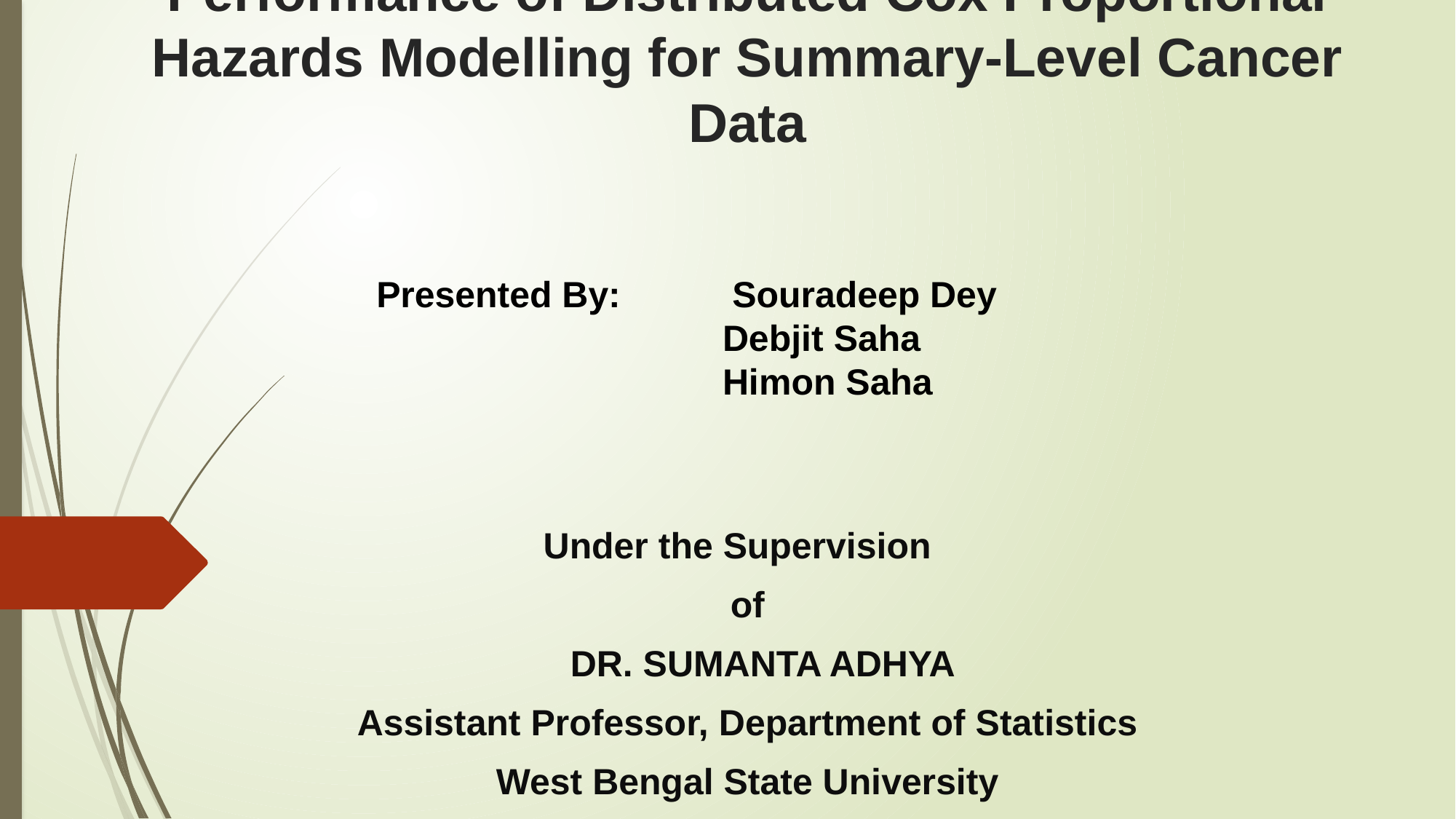

# Performance of Distributed Cox Proportional Hazards Modelling for Summary-Level Cancer Data
Presented By:           Souradeep Dey
                                  Debjit Saha
                                  Himon Saha
Under the Supervision
of
   DR. SUMANTA ADHYA
Assistant Professor, Department of Statistics
West Bengal State University